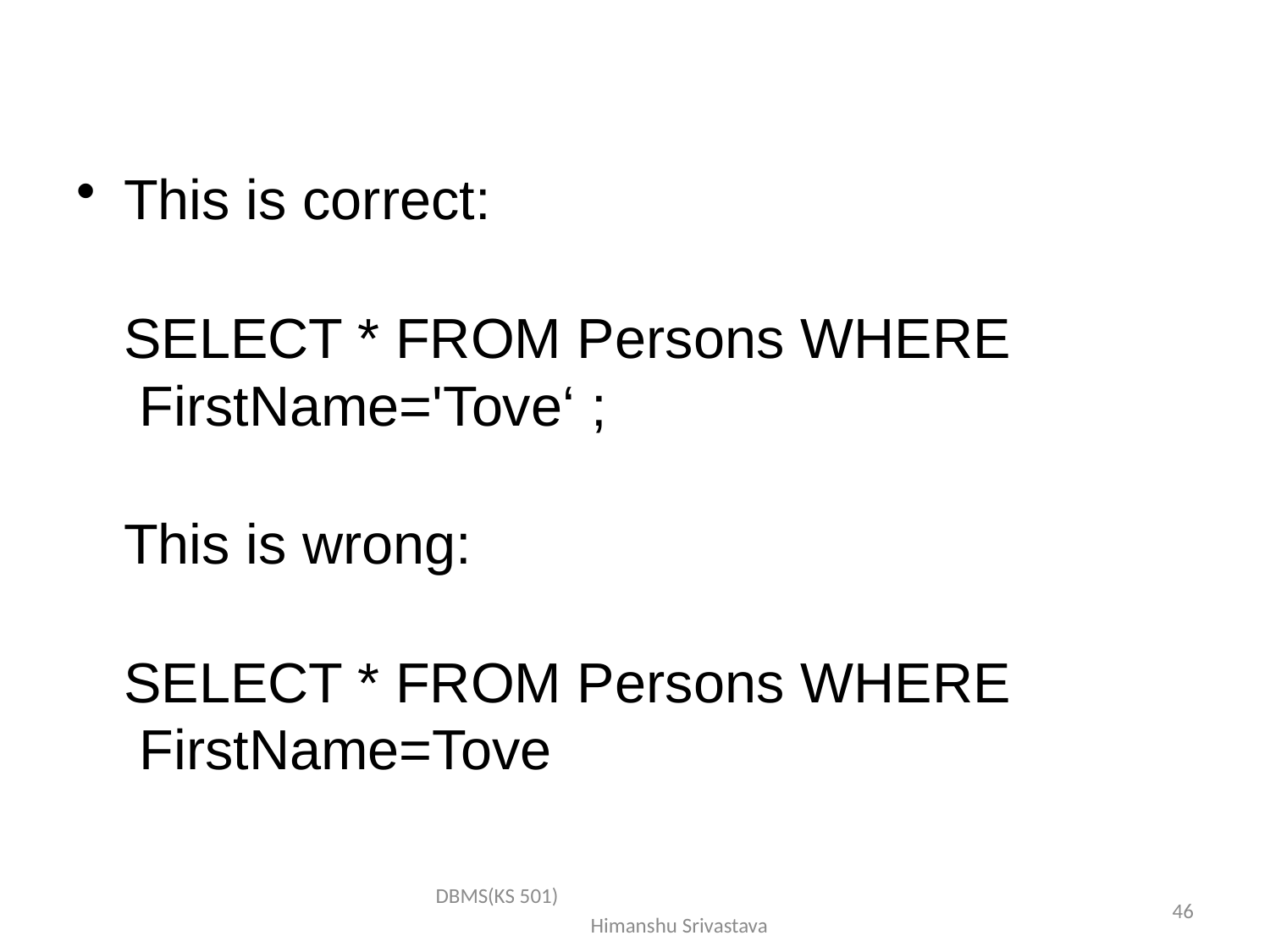

This is correct:

SELECT * FROM Persons WHERE  FirstName='Tove‘ ;

This is wrong:

SELECT * FROM Persons WHERE  FirstName=Tove
DBMS(KS 501)                                                                            Himanshu Srivastava
46